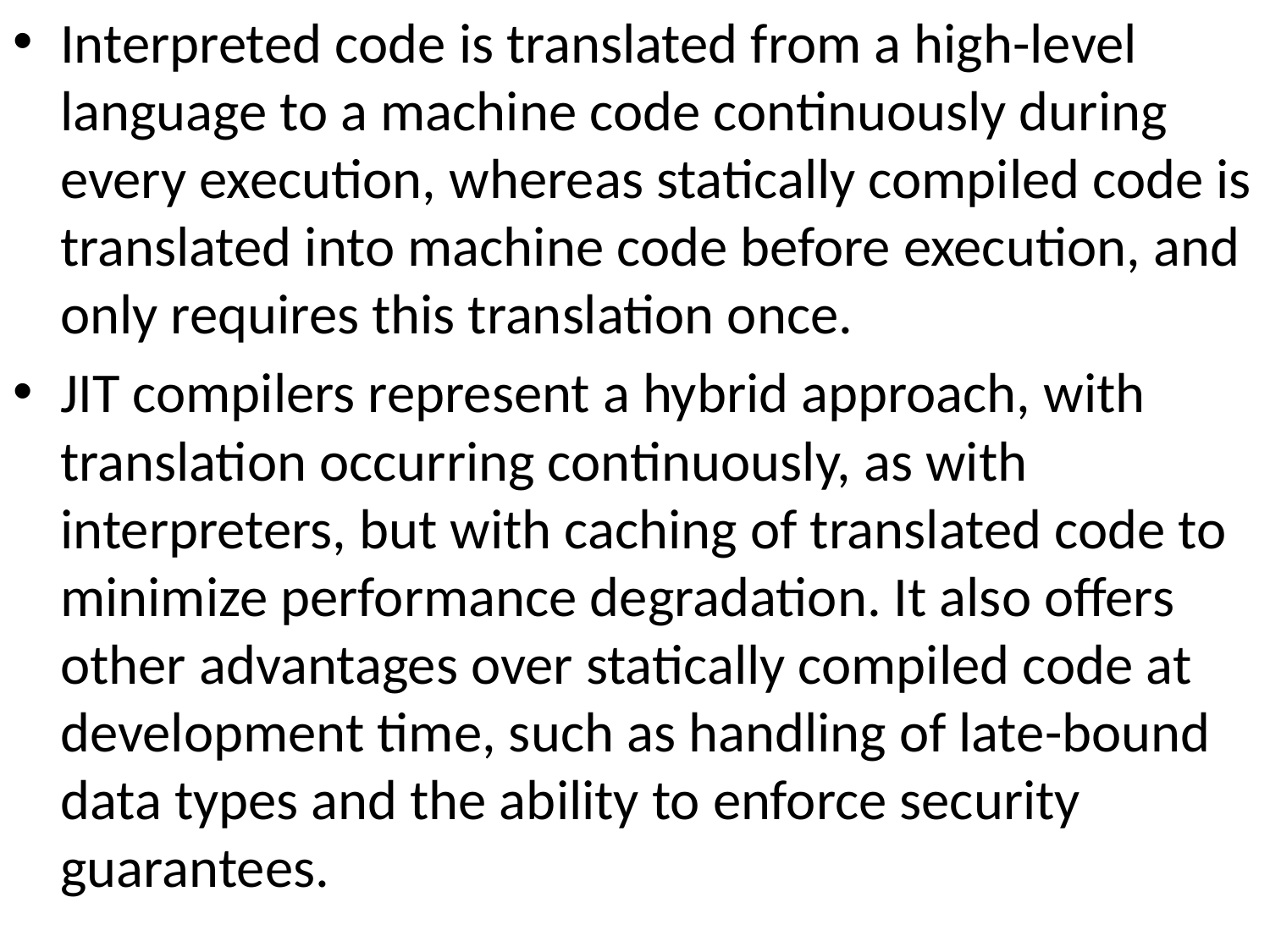

Interpreted code is translated from a high-level language to a machine code continuously during every execution, whereas statically compiled code is translated into machine code before execution, and only requires this translation once.
JIT compilers represent a hybrid approach, with translation occurring continuously, as with interpreters, but with caching of translated code to minimize performance degradation. It also offers other advantages over statically compiled code at development time, such as handling of late-bound data types and the ability to enforce security guarantees.

#